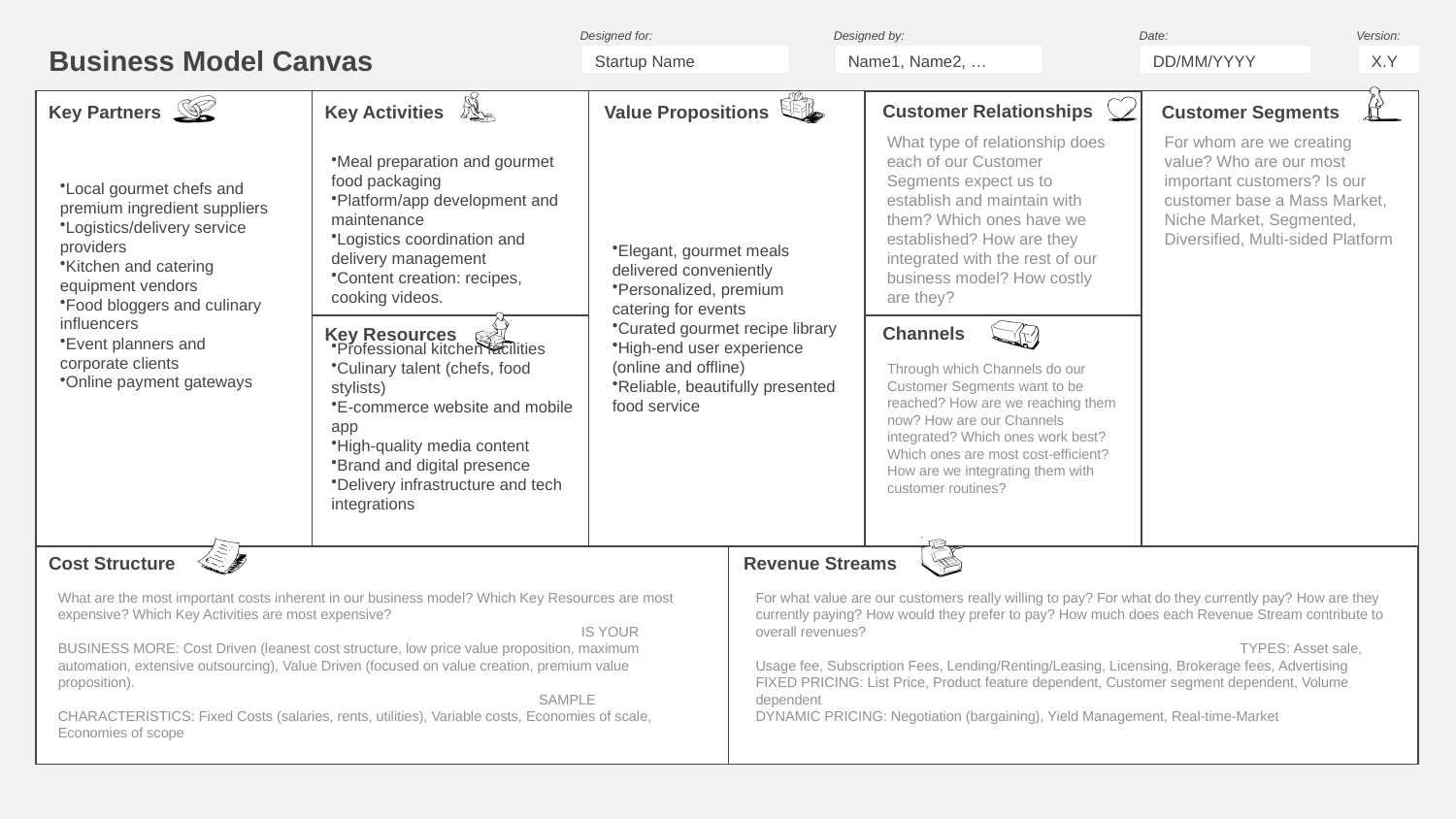

Startup Name
Name1, Name2, …
DD/MM/YYYY
X.Y
What type of relationship does each of our Customer Segments expect us to establish and maintain with them? Which ones have we established? How are they integrated with the rest of our business model? How costly are they?
For whom are we creating value? Who are our most important customers? Is our customer base a Mass Market, Niche Market, Segmented, Diversified, Multi-sided Platform
Meal preparation and gourmet food packaging
Platform/app development and maintenance
Logistics coordination and delivery management
Content creation: recipes, cooking videos.
Local gourmet chefs and premium ingredient suppliers
Logistics/delivery service providers
Kitchen and catering equipment vendors
Food bloggers and culinary influencers
Event planners and corporate clients
Online payment gateways
Elegant, gourmet meals delivered conveniently
Personalized, premium catering for events
Curated gourmet recipe library
High-end user experience (online and offline)
Reliable, beautifully presented food service
Professional kitchen facilities
Culinary talent (chefs, food stylists)
E-commerce website and mobile app
High-quality media content
Brand and digital presence
Delivery infrastructure and tech integrations
Through which Channels do our Customer Segments want to be reached? How are we reaching them now? How are our Channels integrated? Which ones work best? Which ones are most cost-efficient? How are we integrating them with customer routines?
What are the most important costs inherent in our business model? Which Key Resources are most expensive? Which Key Activities are most expensive?
                                                                                                                                       IS YOUR BUSINESS MORE: Cost Driven (leanest cost structure, low price value proposition, maximum automation, extensive outsourcing), Value Driven (focused on value creation, premium value proposition).
                                                                                                                            SAMPLE CHARACTERISTICS: Fixed Costs (salaries, rents, utilities), Variable costs, Economies of scale, Economies of scope
For what value are our customers really willing to pay? For what do they currently pay? How are they currently paying? How would they prefer to pay? How much does each Revenue Stream contribute to overall revenues?
                                                                                                                             TYPES: Asset sale, Usage fee, Subscription Fees, Lending/Renting/Leasing, Licensing, Brokerage fees, Advertising
FIXED PRICING: List Price, Product feature dependent, Customer segment dependent, Volume dependent
DYNAMIC PRICING: Negotiation (bargaining), Yield Management, Real-time-Market